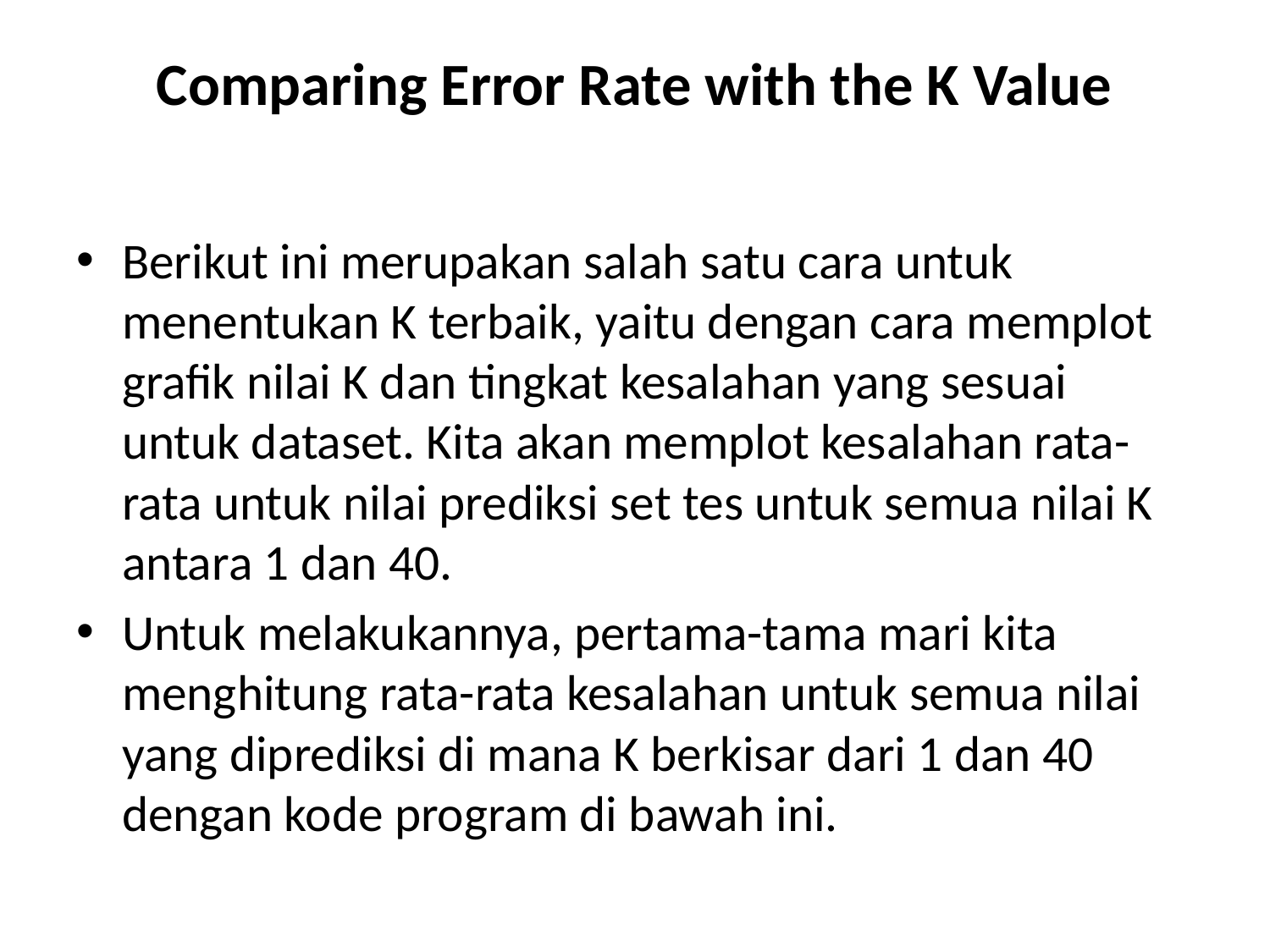

# Comparing Error Rate with the K Value
Berikut ini merupakan salah satu cara untuk menentukan K terbaik, yaitu dengan cara memplot grafik nilai K dan tingkat kesalahan yang sesuai untuk dataset. Kita akan memplot kesalahan rata-rata untuk nilai prediksi set tes untuk semua nilai K antara 1 dan 40.
Untuk melakukannya, pertama-tama mari kita menghitung rata-rata kesalahan untuk semua nilai yang diprediksi di mana K berkisar dari 1 dan 40 dengan kode program di bawah ini.